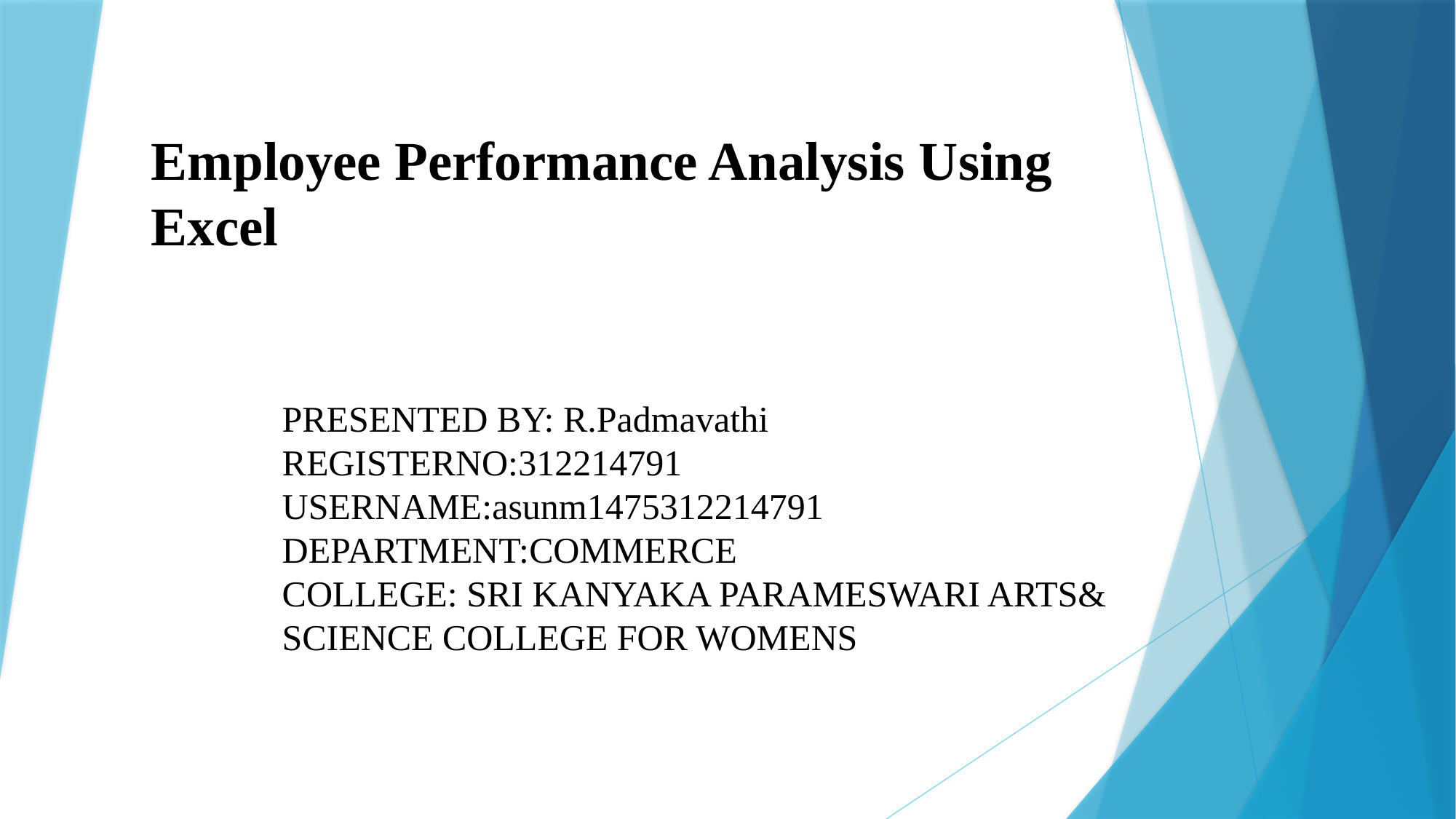

# Employee Performance Analysis Using Excel
PRESENTED BY: R.Padmavathi
REGISTERNO:312214791
USERNAME:asunm1475312214791
DEPARTMENT:COMMERCE
COLLEGE: SRI KANYAKA PARAMESWARI ARTS& SCIENCE COLLEGE FOR WOMENS